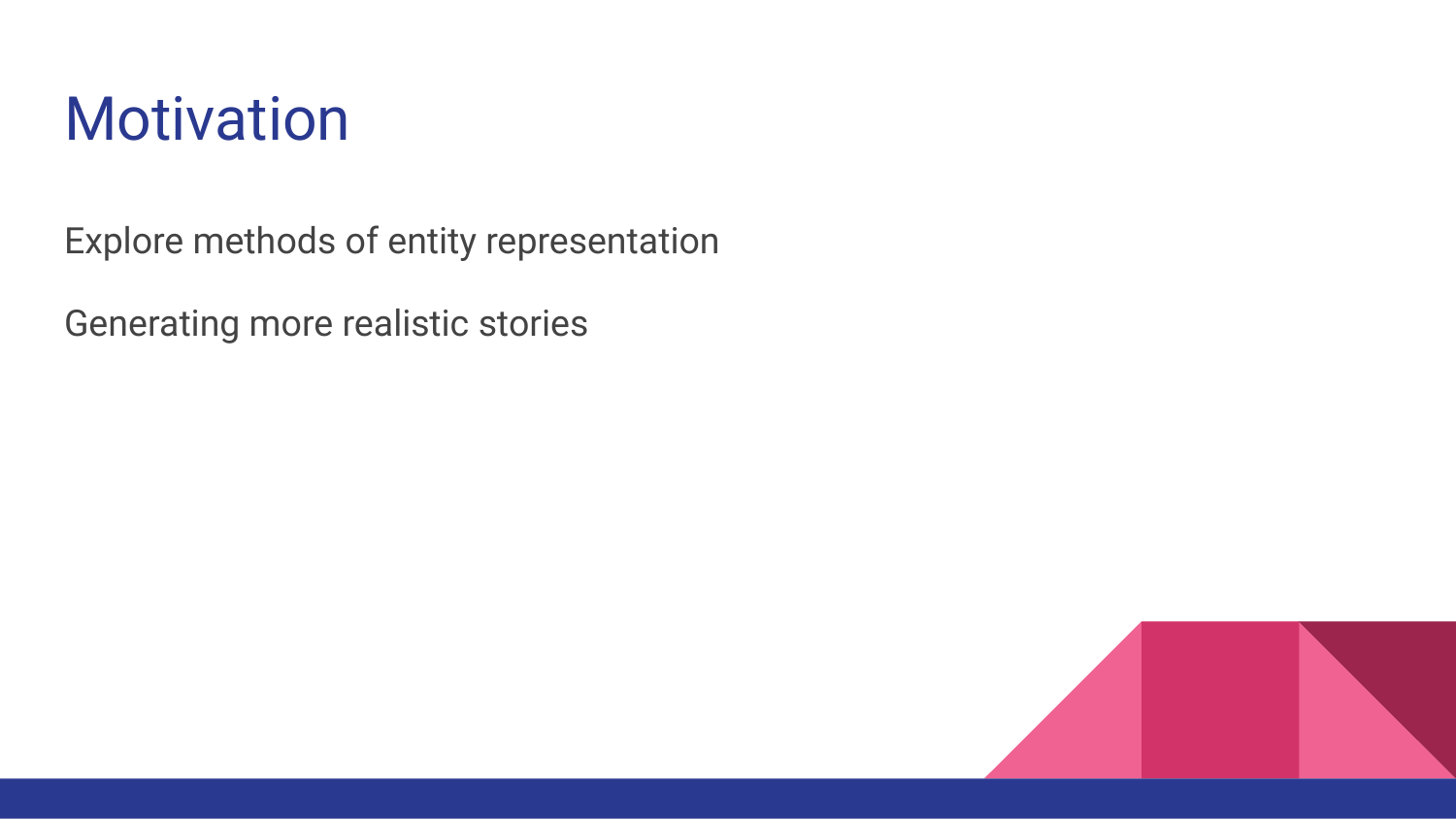

# Motivation
Explore methods of entity representation
Generating more realistic stories